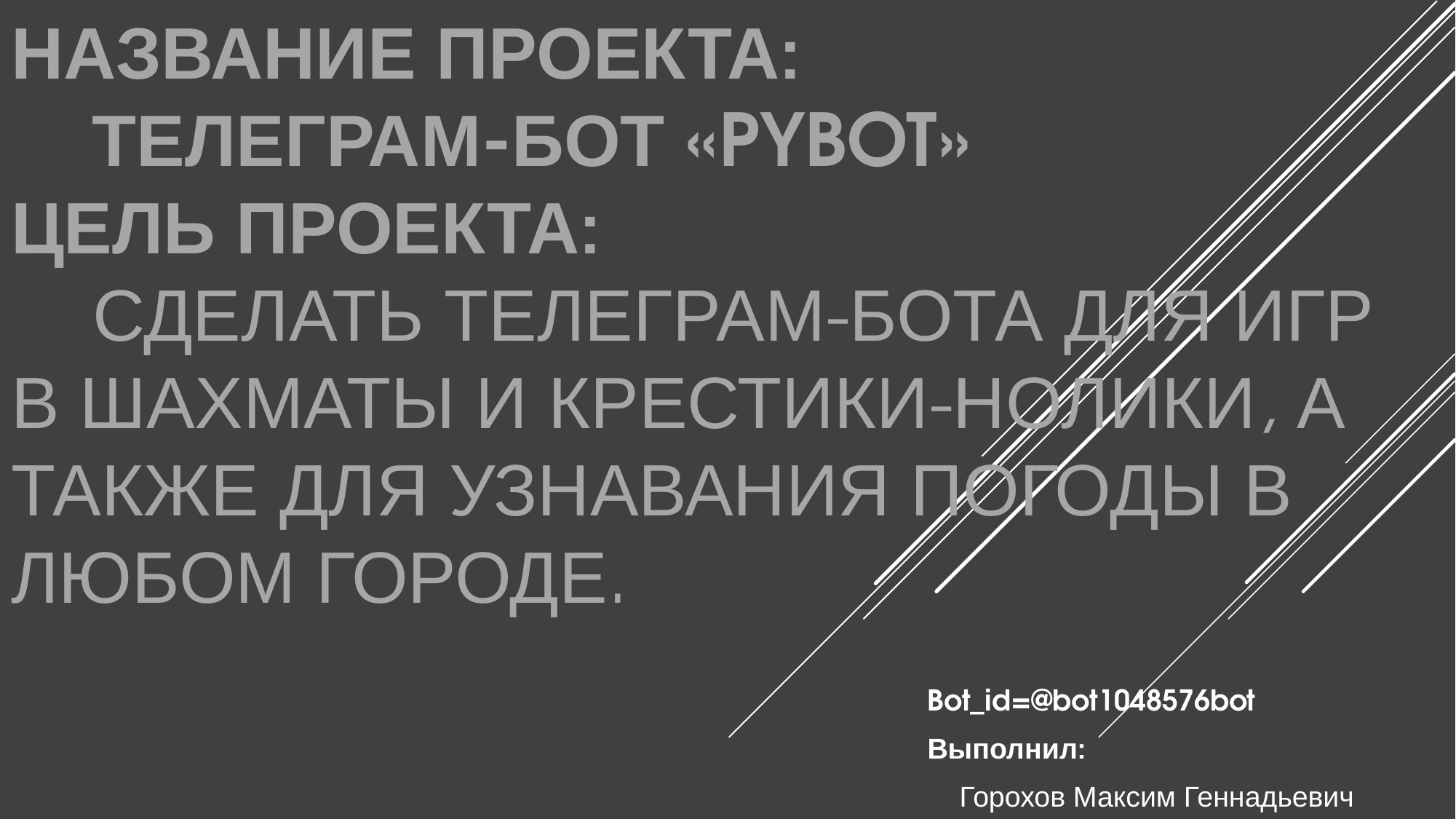

# Название проекта: Телеграм-бот «pybot» Цель проекта: сделать телеграм-бота для игр в шахматы и крестики-нолики, а также для узнавания погоды в любом городе.
Bot_id=@bot1048576bot
Выполнил:
    Горохов Максим Геннадьевич